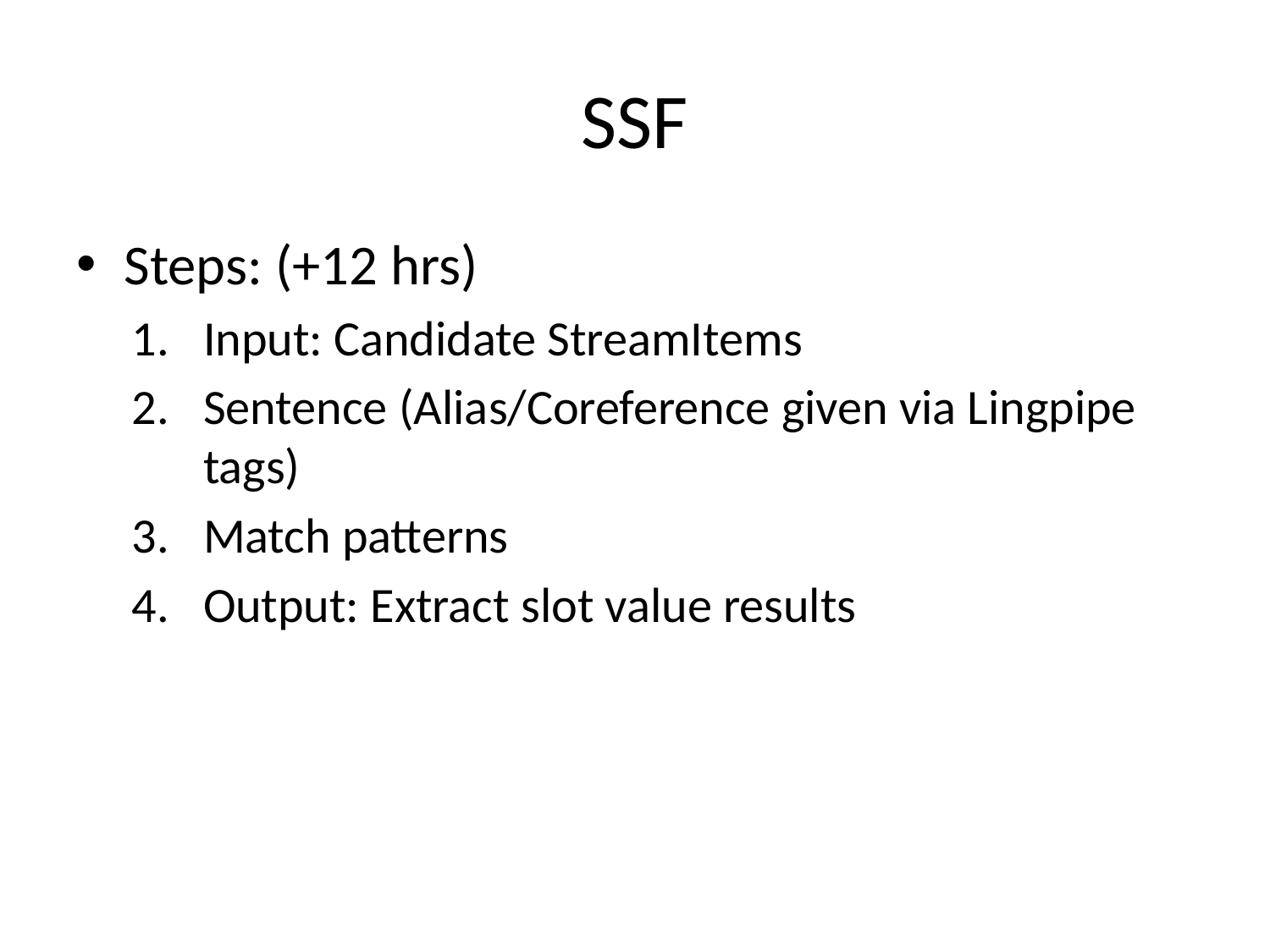

# SSF
Steps: (+12 hrs)
Input: Candidate StreamItems
Sentence (Alias/Coreference given via Lingpipe tags)
Match patterns
Output: Extract slot value results